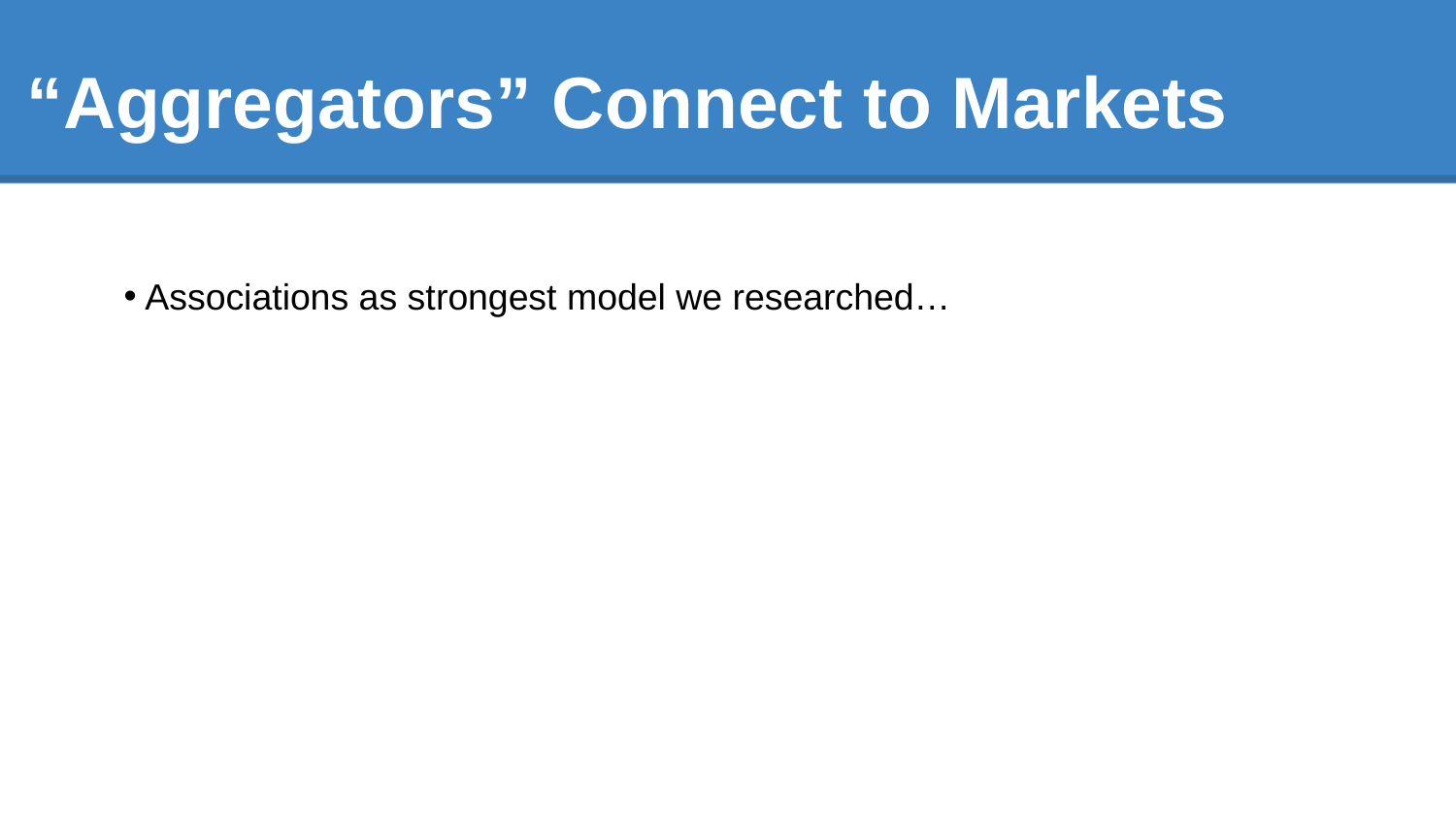

# “Aggregators” Connect to Markets

Associations as strongest model we researched…